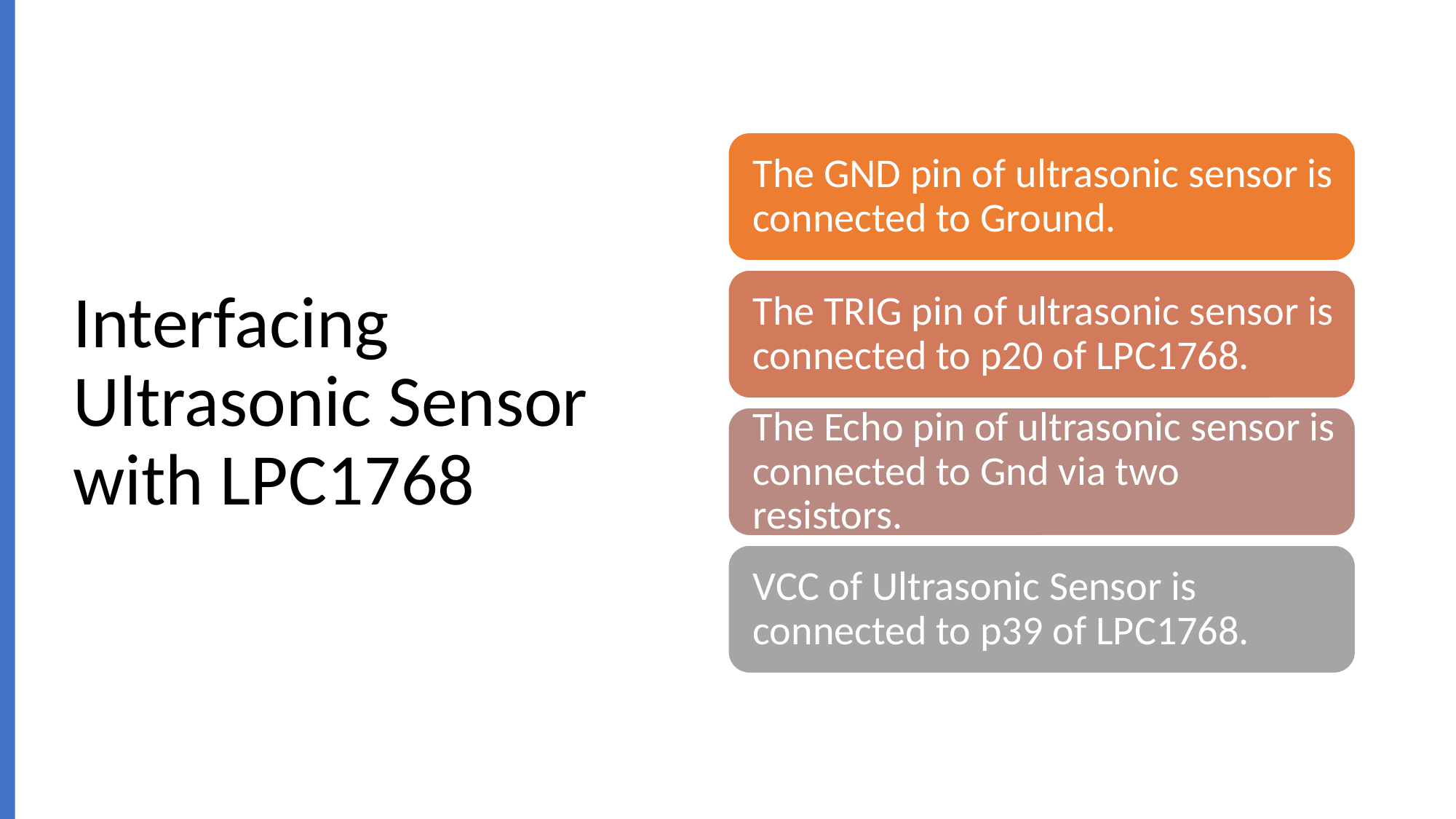

# Interfacing Ultrasonic Sensor with LPC1768
The GND pin of ultrasonic sensor is connected to Ground.
The TRIG pin of ultrasonic sensor is connected to p20 of LPC1768.
The Echo pin of ultrasonic sensor is connected to Gnd via two resistors.
VCC of Ultrasonic Sensor is connected to p39 of LPC1768.